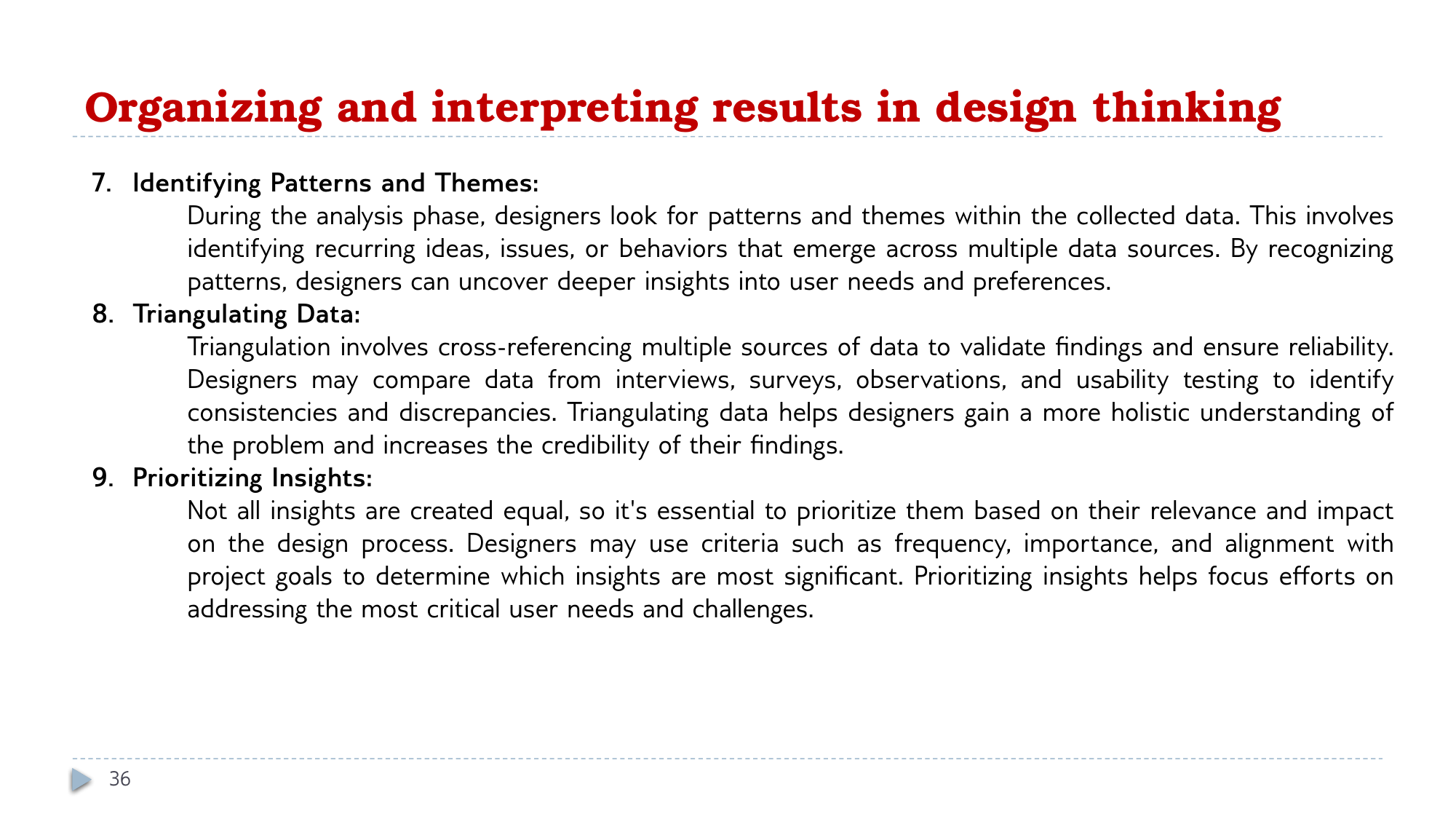

# Organizing and interpreting results in design thinking
Identifying Patterns and Themes:
	During the analysis phase, designers look for patterns and themes within the collected data. This involves identifying recurring ideas, issues, or behaviors that emerge across multiple data sources. By recognizing patterns, designers can uncover deeper insights into user needs and preferences.
Triangulating Data:
	Triangulation involves cross-referencing multiple sources of data to validate findings and ensure reliability. Designers may compare data from interviews, surveys, observations, and usability testing to identify consistencies and discrepancies. Triangulating data helps designers gain a more holistic understanding of the problem and increases the credibility of their findings.
Prioritizing Insights:
	Not all insights are created equal, so it's essential to prioritize them based on their relevance and impact on the design process. Designers may use criteria such as frequency, importance, and alignment with project goals to determine which insights are most significant. Prioritizing insights helps focus efforts on addressing the most critical user needs and challenges.
36